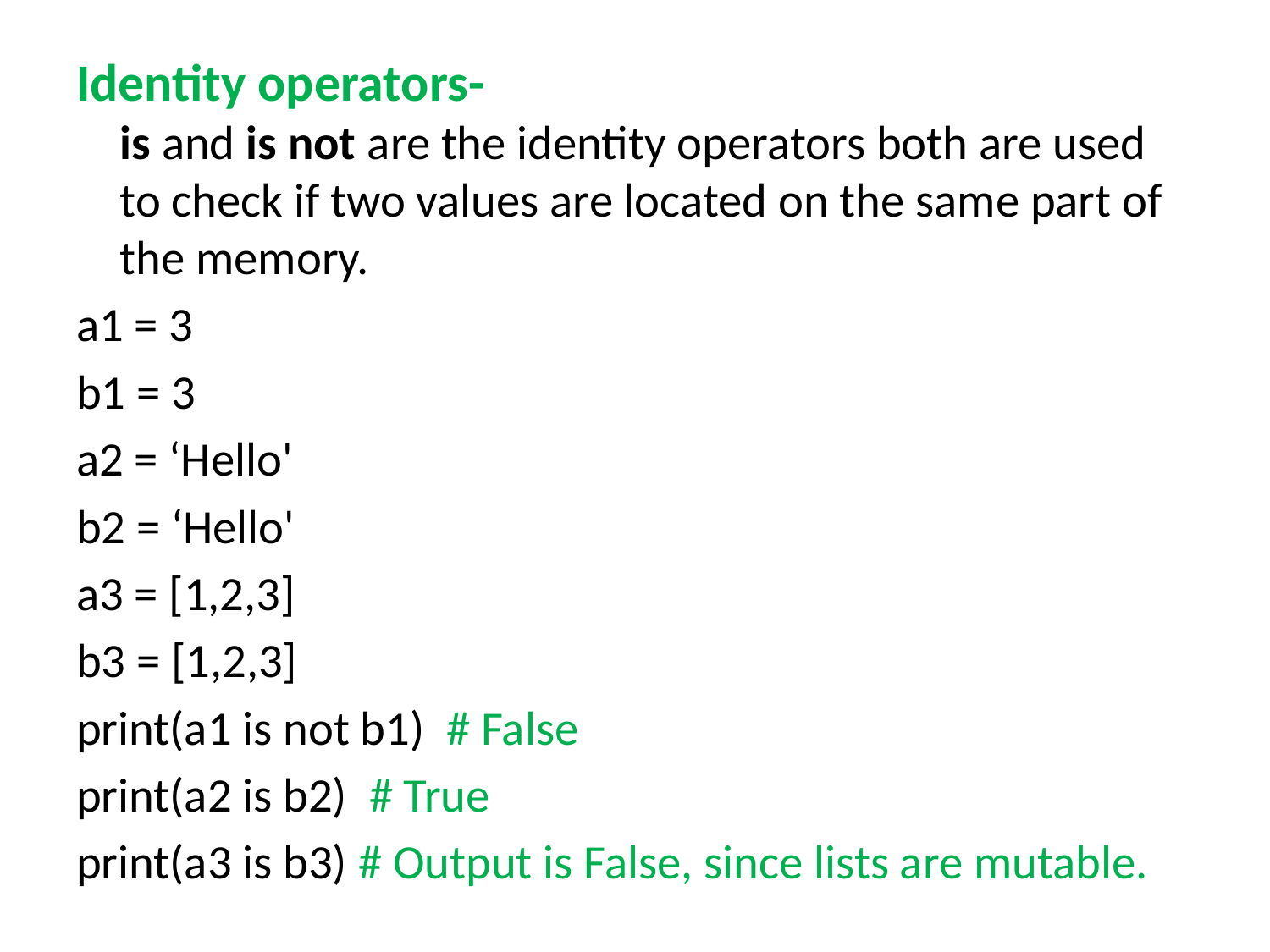

#
Identity operators- 
is and is not are the identity operators both are used to check if two values are located on the same part of the memory.
a1 = 3
b1 = 3
a2 = ‘Hello'
b2 = ‘Hello'
a3 = [1,2,3]
b3 = [1,2,3]
print(a1 is not b1)  # False
print(a2 is b2)  # True
print(a3 is b3) # Output is False, since lists are mutable.